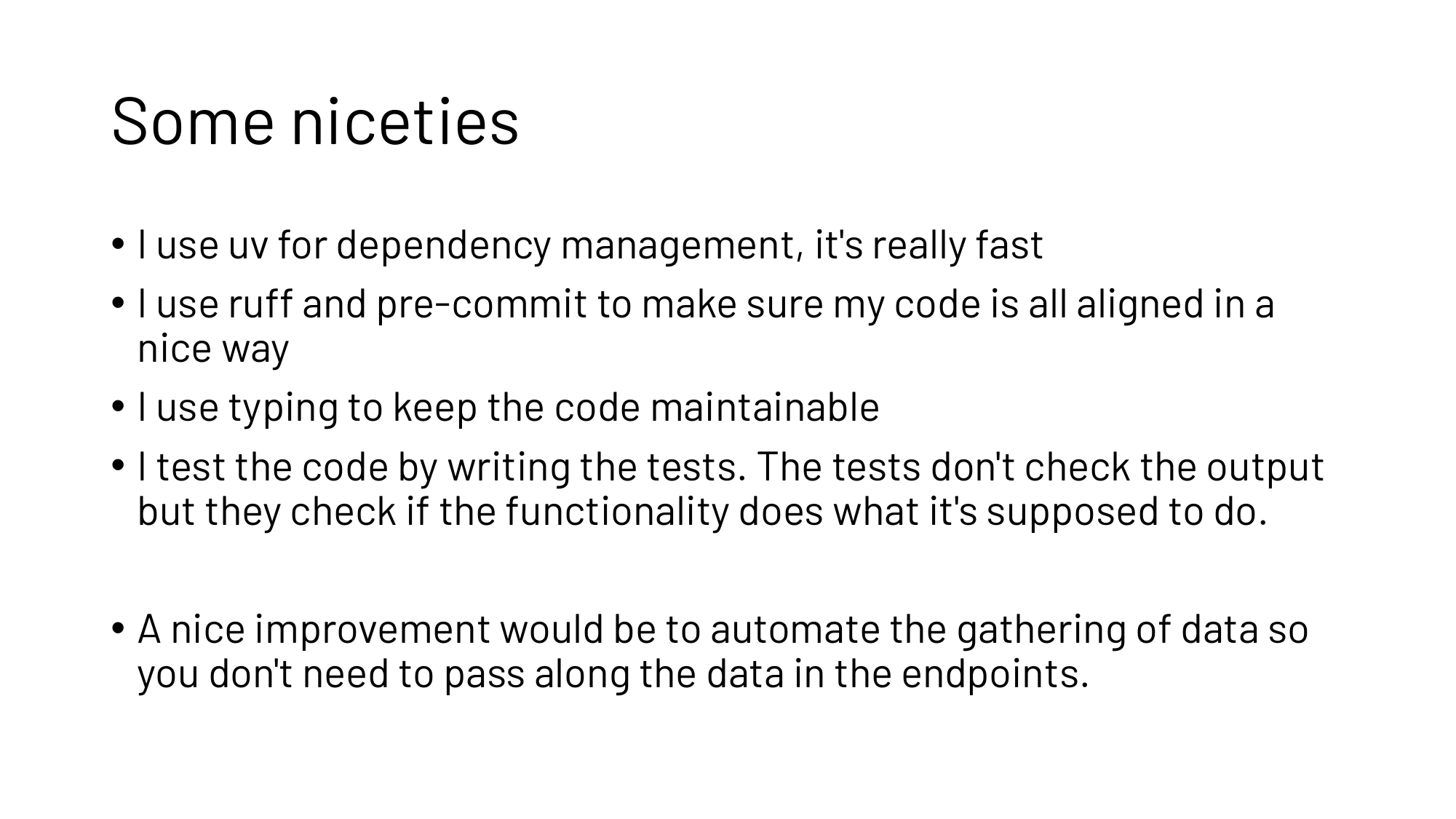

# Some niceties
I use uv for dependency management, it's really fast
I use ruff and pre-commit to make sure my code is all aligned in a nice way
I use typing to keep the code maintainable
I test the code by writing the tests. The tests don't check the output but they check if the functionality does what it's supposed to do.

A nice improvement would be to automate the gathering of data so you don't need to pass along the data in the endpoints.